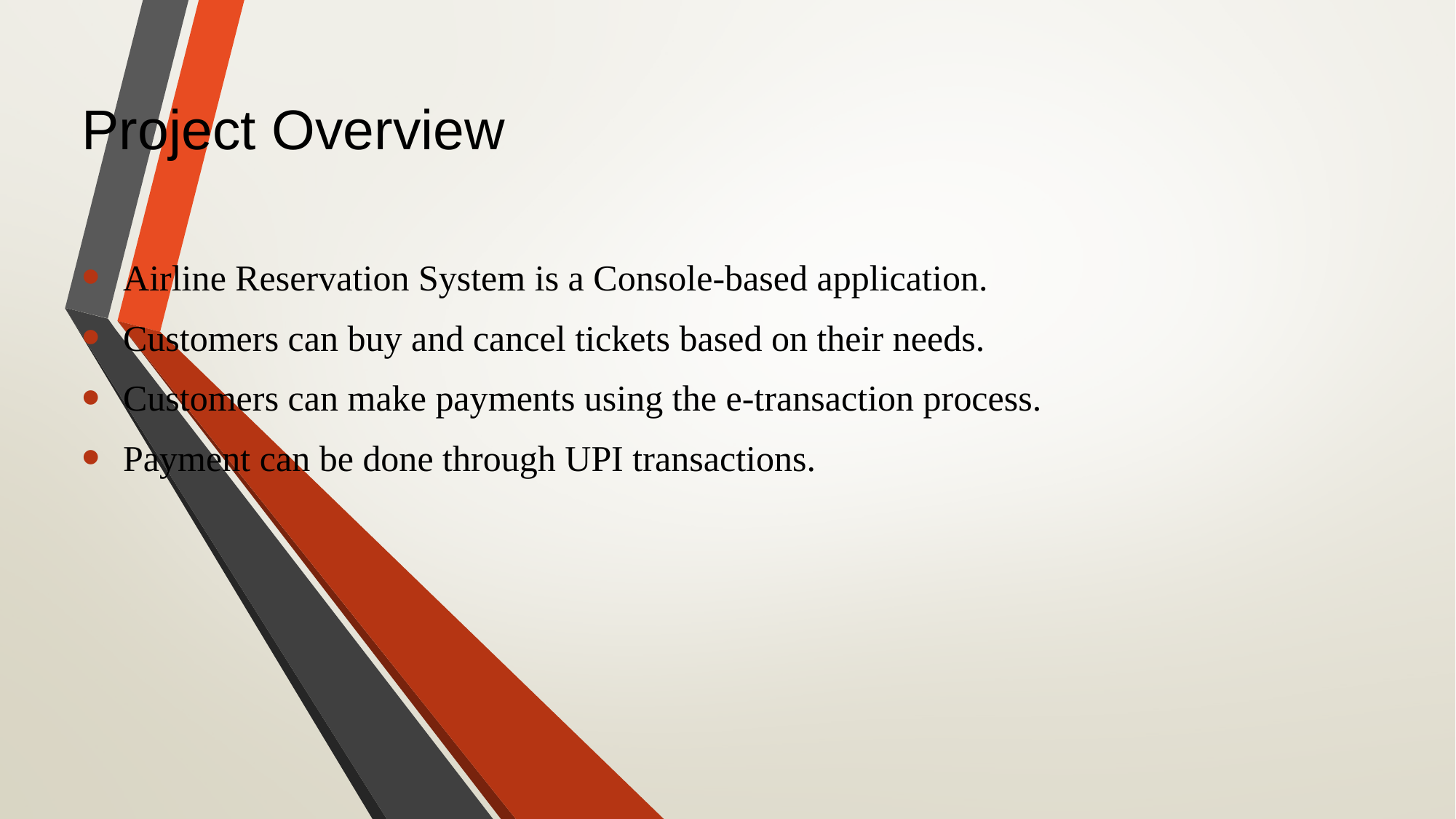

# Project Overview
Airline Reservation System is a Console-based application.
Customers can buy and cancel tickets based on their needs.
Customers can make payments using the e-transaction process.
Payment can be done through UPI transactions.